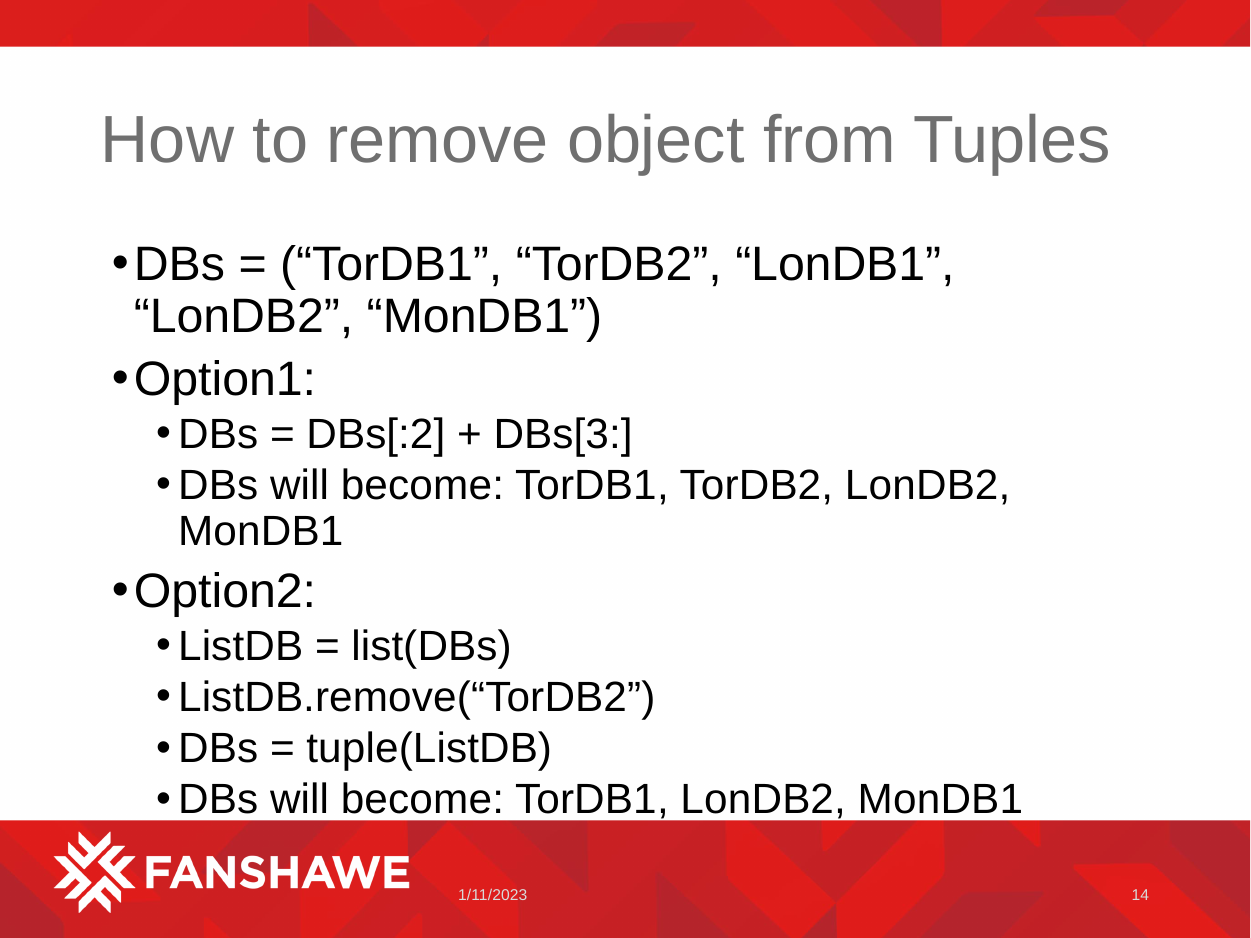

# How to remove object from Tuples
DBs = (“TorDB1”, “TorDB2”, “LonDB1”, “LonDB2”, “MonDB1”)
Option1:
DBs = DBs[:2] + DBs[3:]
DBs will become: TorDB1, TorDB2, LonDB2, MonDB1
Option2:
ListDB = list(DBs)
ListDB.remove(“TorDB2”)
DBs = tuple(ListDB)
DBs will become: TorDB1, LonDB2, MonDB1
1/11/2023
14